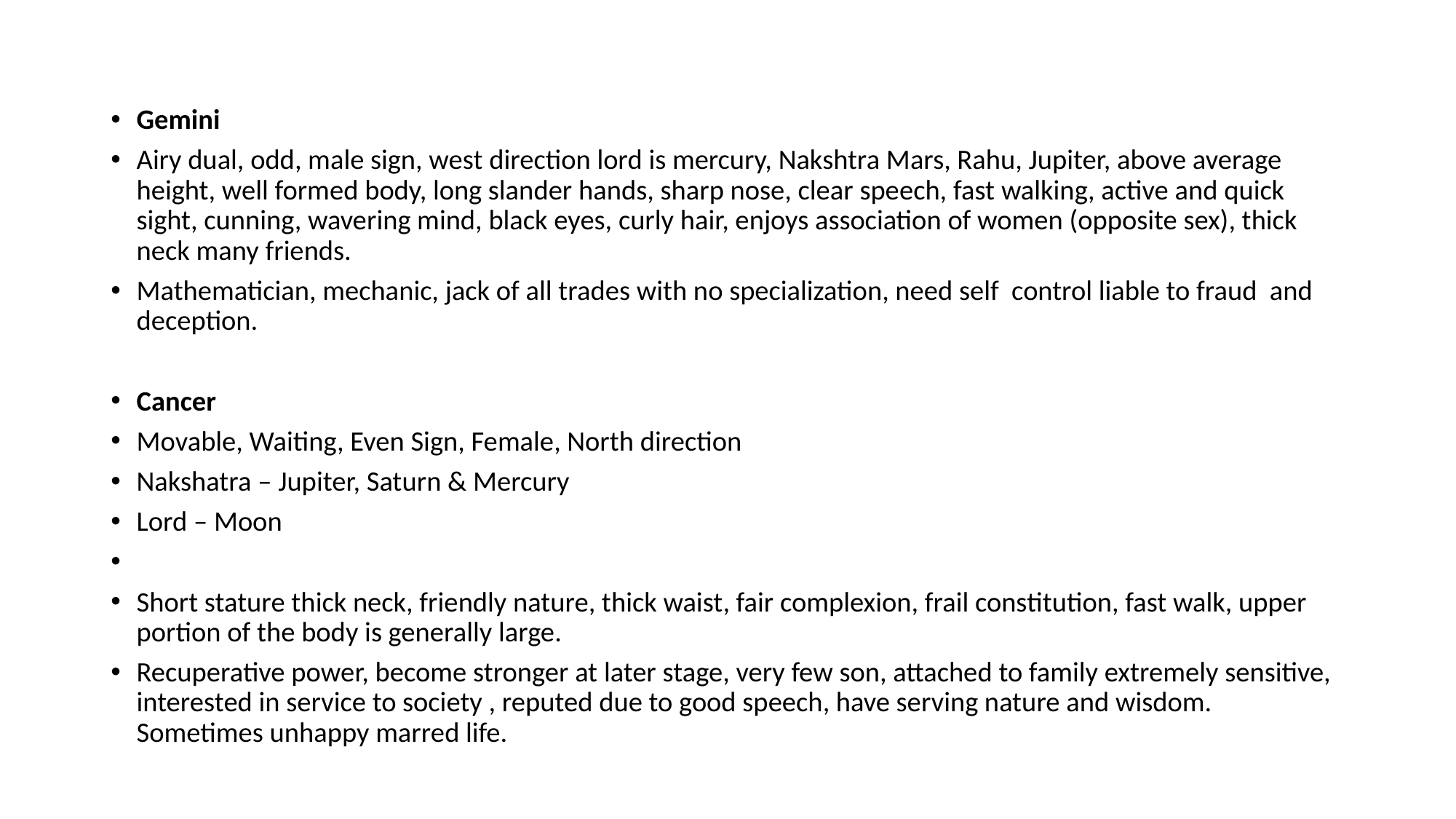

Gemini
Airy dual, odd, male sign, west direction lord is mercury, Nakshtra Mars, Rahu, Jupiter, above average height, well formed body, long slander hands, sharp nose, clear speech, fast walking, active and quick sight, cunning, wavering mind, black eyes, curly hair, enjoys association of women (opposite sex), thick neck many friends.
Mathematician, mechanic, jack of all trades with no specialization, need self  control liable to fraud  and deception.

Cancer
Movable, Waiting, Even Sign, Female, North direction
Nakshatra – Jupiter, Saturn & Mercury
Lord – Moon

Short stature thick neck, friendly nature, thick waist, fair complexion, frail constitution, fast walk, upper portion of the body is generally large.
Recuperative power, become stronger at later stage, very few son, attached to family extremely sensitive, interested in service to society , reputed due to good speech, have serving nature and wisdom. Sometimes unhappy marred life.